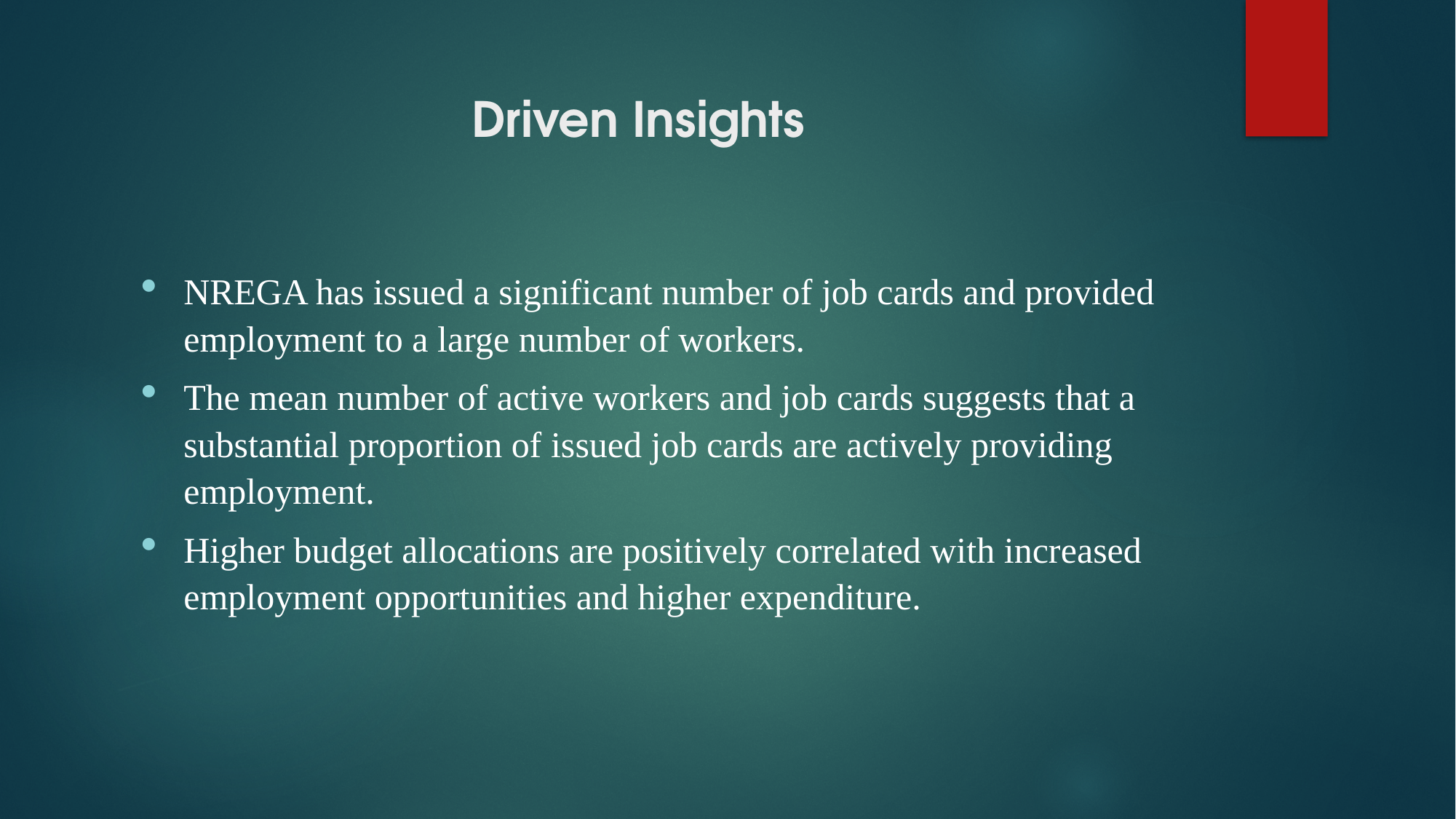

# Driven Insights

NREGA has issued a significant number of job cards and provided employment to a large number of workers.
The mean number of active workers and job cards suggests that a substantial proportion of issued job cards are actively providing employment.
Higher budget allocations are positively correlated with increased employment opportunities and higher expenditure.